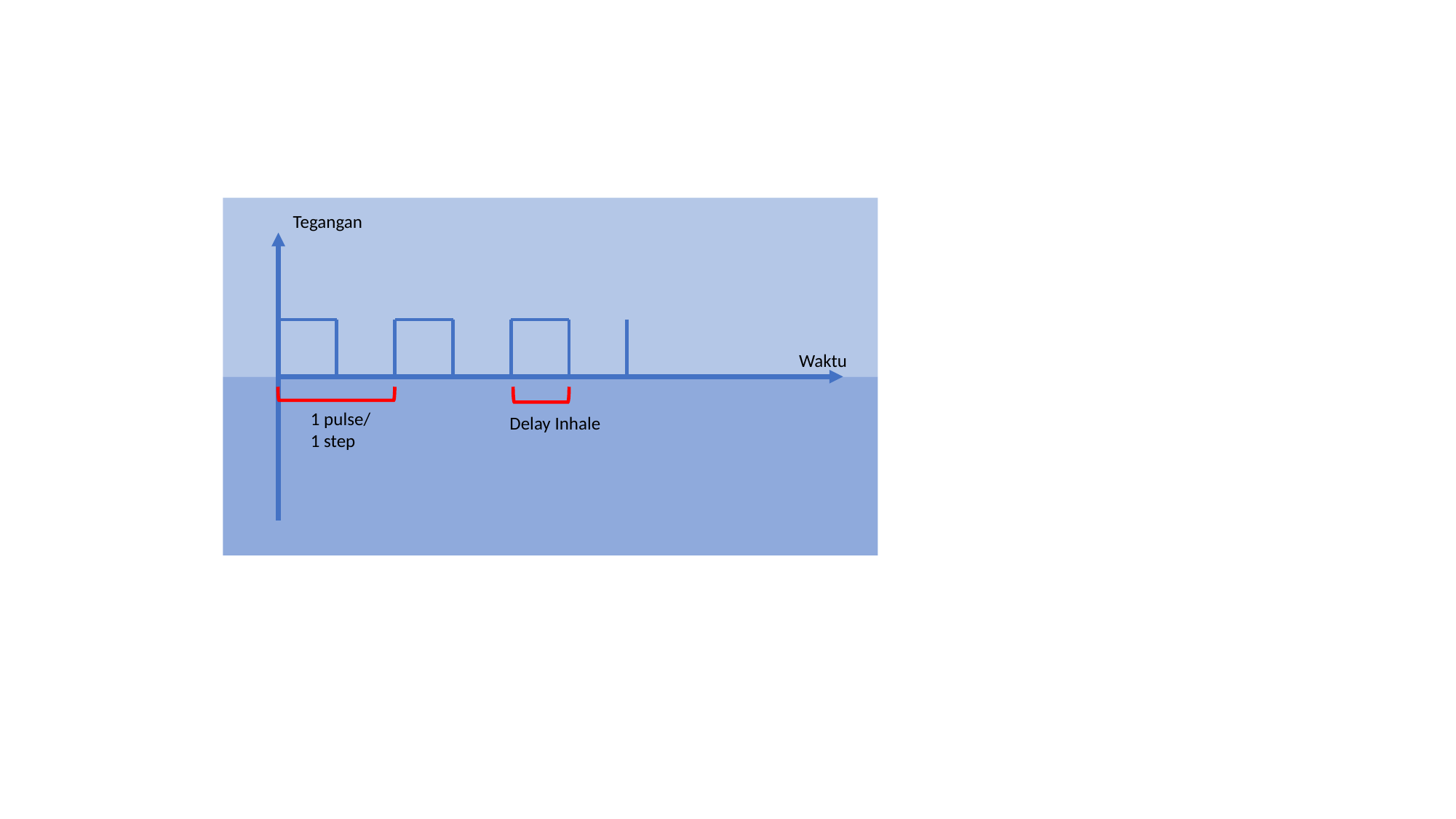

Tegangan

Waktu

1 pulse/
1 step
Delay Inhale